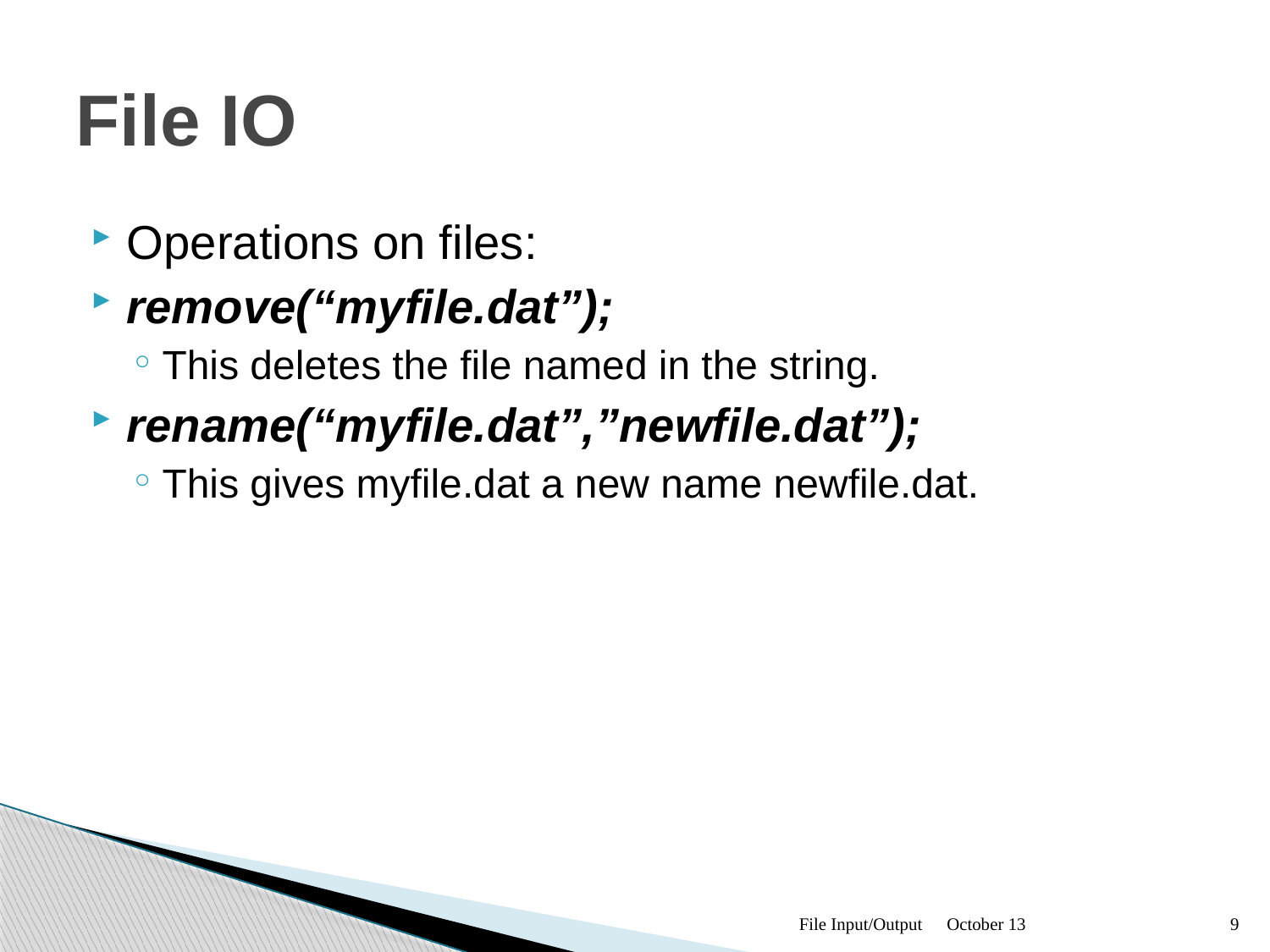

# File IO
Operations on files:
remove(“myfile.dat”);
This deletes the file named in the string.
rename(“myfile.dat”,”newfile.dat”);
This gives myfile.dat a new name newfile.dat.
File Input/Output
October 13
9